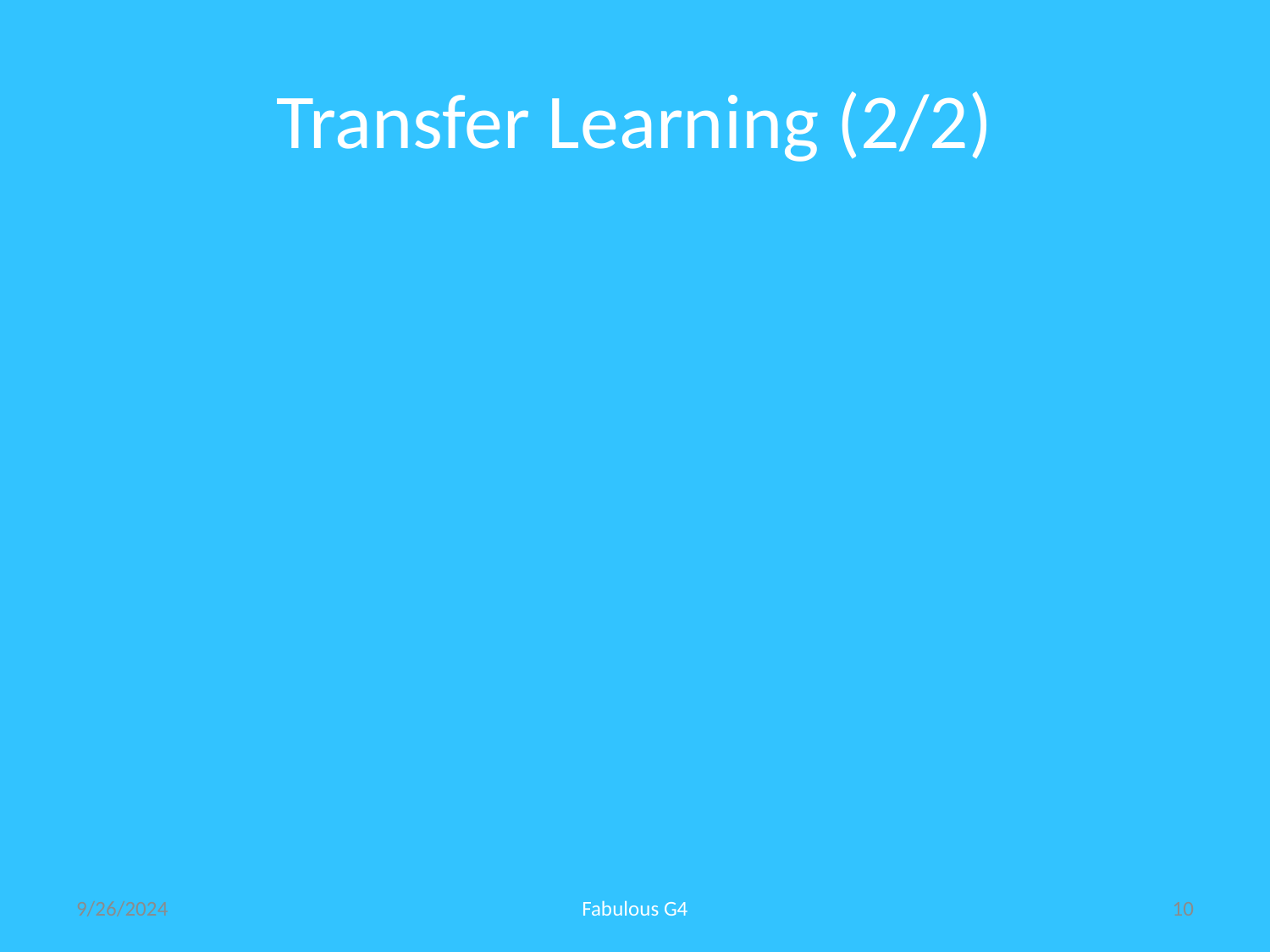

# Transfer Learning (2/2)

9/26/2024
Fabulous G4
10